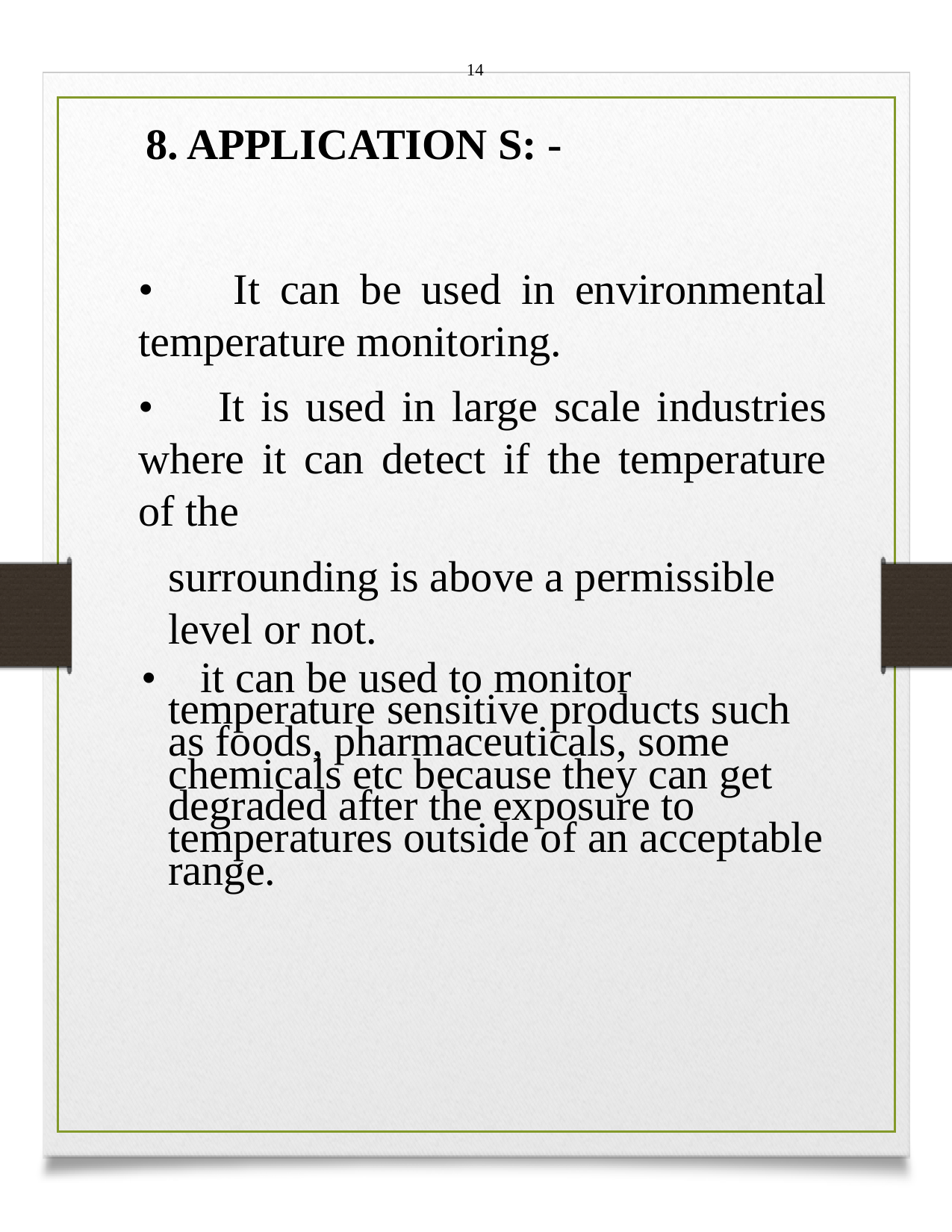

14
8. APPLICATION S: -
•    It can be used in environmental temperature monitoring.
•    It is used in large scale industries where it can detect if the temperature of the
surrounding is above a permissible level or not.
•    it can be used to monitor temperature sensitive products such as foods, pharmaceuticals, some chemicals etc because they can get degraded after the exposure to temperatures outside of an acceptable range.